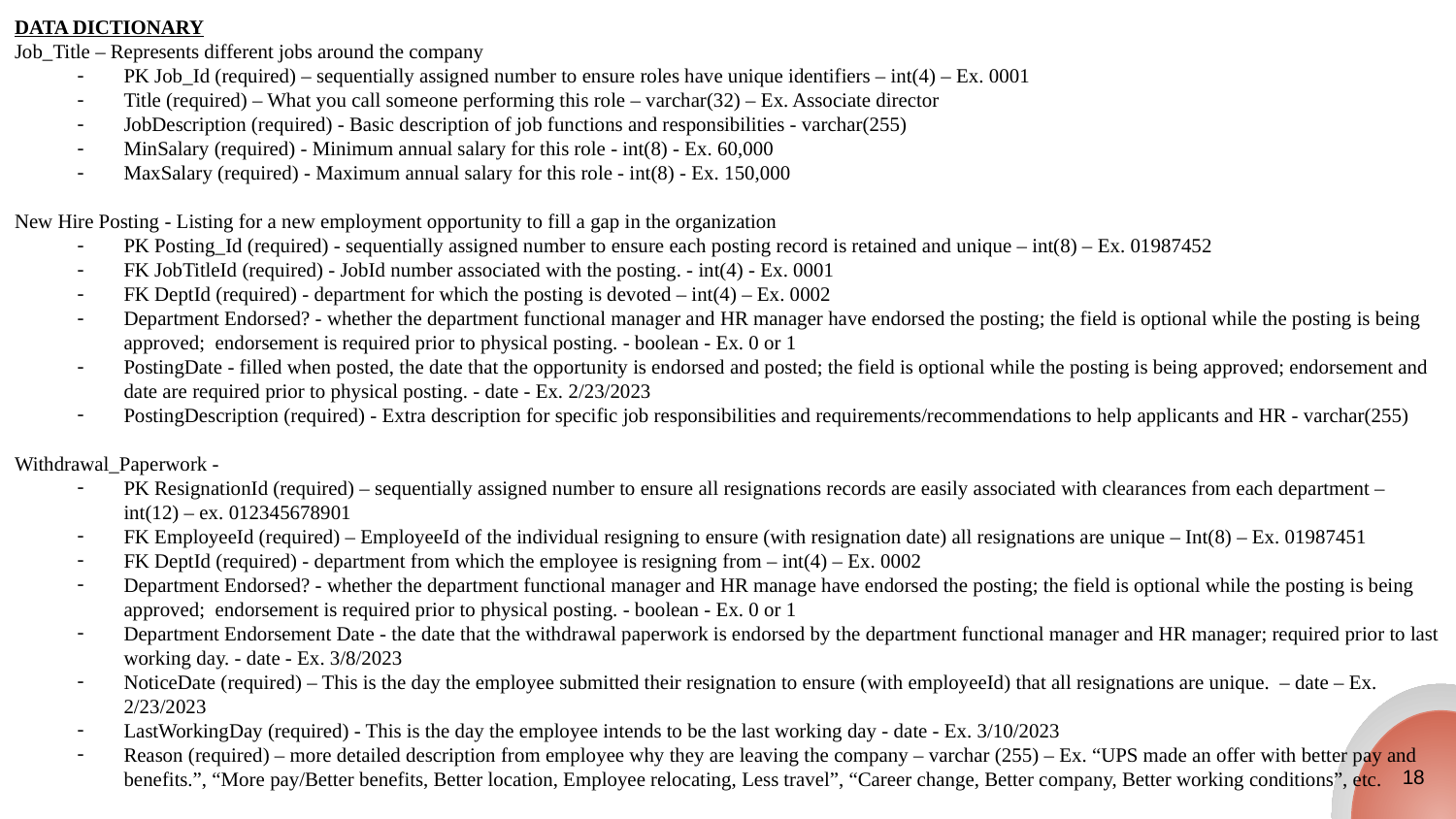

DATA DICTIONARY
Job_Title – Represents different jobs around the company
PK Job_Id (required) – sequentially assigned number to ensure roles have unique identifiers – int(4) – Ex. 0001
Title (required) – What you call someone performing this role – varchar(32) – Ex. Associate director
JobDescription (required) - Basic description of job functions and responsibilities - varchar(255)
MinSalary (required) - Minimum annual salary for this role - int(8) - Ex. 60,000
MaxSalary (required) - Maximum annual salary for this role - int(8) - Ex. 150,000

New Hire Posting - Listing for a new employment opportunity to fill a gap in the organization
PK Posting_Id (required) - sequentially assigned number to ensure each posting record is retained and unique – int(8) – Ex. 01987452
FK JobTitleId (required) - JobId number associated with the posting. - int(4) - Ex. 0001
FK DeptId (required) - department for which the posting is devoted – int(4) – Ex. 0002
Department Endorsed? - whether the department functional manager and HR manager have endorsed the posting; the field is optional while the posting is being approved;  endorsement is required prior to physical posting. - boolean - Ex. 0 or 1
PostingDate - filled when posted, the date that the opportunity is endorsed and posted; the field is optional while the posting is being approved; endorsement and date are required prior to physical posting. - date - Ex. 2/23/2023
PostingDescription (required) - Extra description for specific job responsibilities and requirements/recommendations to help applicants and HR - varchar(255)

Withdrawal_Paperwork -
PK ResignationId (required) – sequentially assigned number to ensure all resignations records are easily associated with clearances from each department – int(12) – ex. 012345678901
FK EmployeeId (required) – EmployeeId of the individual resigning to ensure (with resignation date) all resignations are unique – Int(8) – Ex. 01987451
FK DeptId (required) - department from which the employee is resigning from – int(4) – Ex. 0002
Department Endorsed? - whether the department functional manager and HR manage have endorsed the posting; the field is optional while the posting is being approved;  endorsement is required prior to physical posting. - boolean - Ex. 0 or 1
Department Endorsement Date - the date that the withdrawal paperwork is endorsed by the department functional manager and HR manager; required prior to last working day. - date - Ex. 3/8/2023
NoticeDate (required) – This is the day the employee submitted their resignation to ensure (with employeeId) that all resignations are unique.  – date – Ex. 2/23/2023
LastWorkingDay (required) - This is the day the employee intends to be the last working day - date - Ex. 3/10/2023
Reason (required) – more detailed description from employee why they are leaving the company – varchar (255) – Ex. “UPS made an offer with better pay and benefits.”, “More pay/Better benefits, Better location, Employee relocating, Less travel”, “Career change, Better company, Better working conditions”, etc.
18